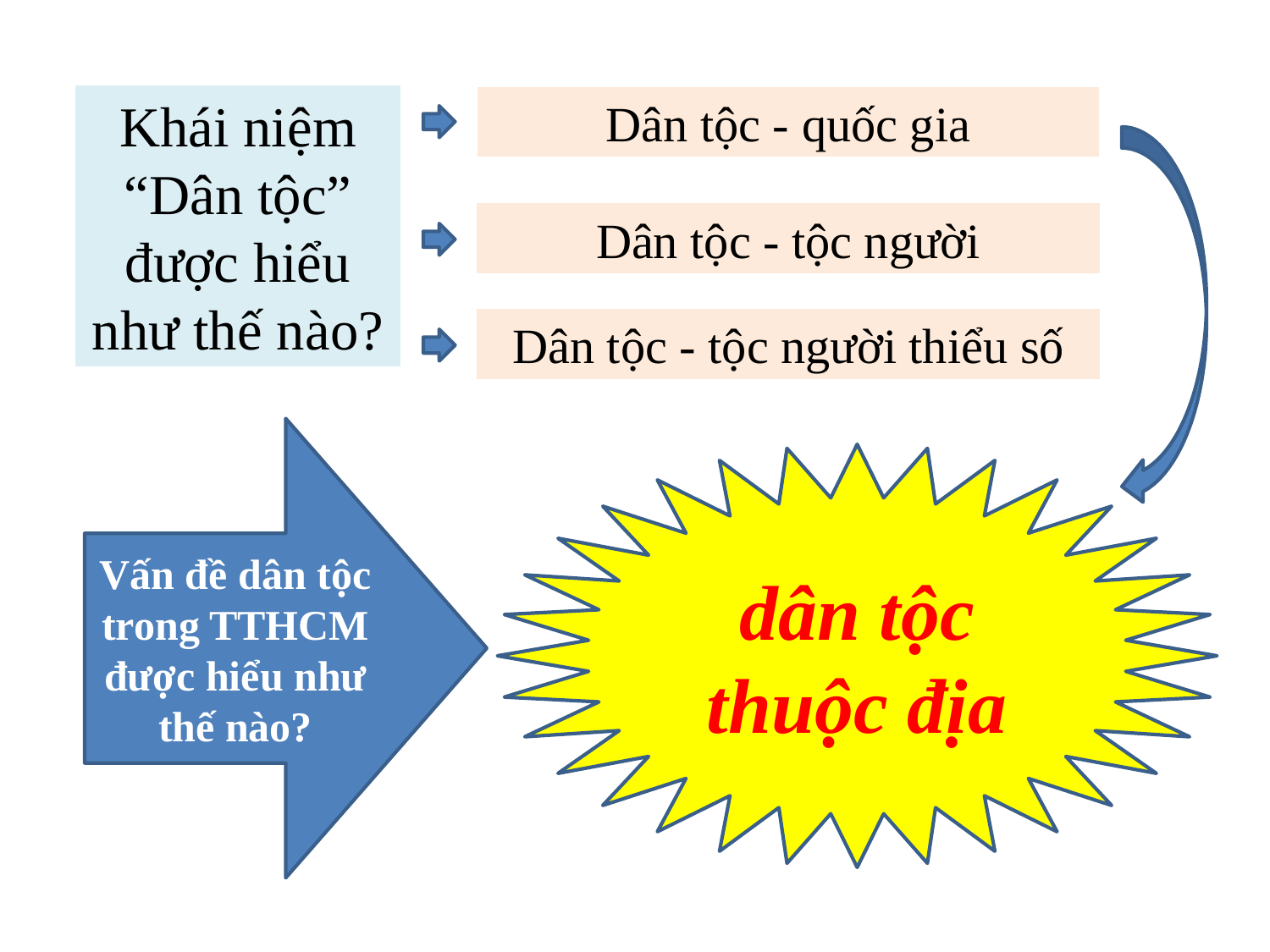

Khái niệm “Dân tộc” được hiểu như thế nào?
Dân tộc - quốc gia

Dân tộc - tộc người

Dân tộc - tộc người thiểu số

Vấn đề dân tộc trong TTHCM được hiểu như thế nào?
dân tộc thuộc địa